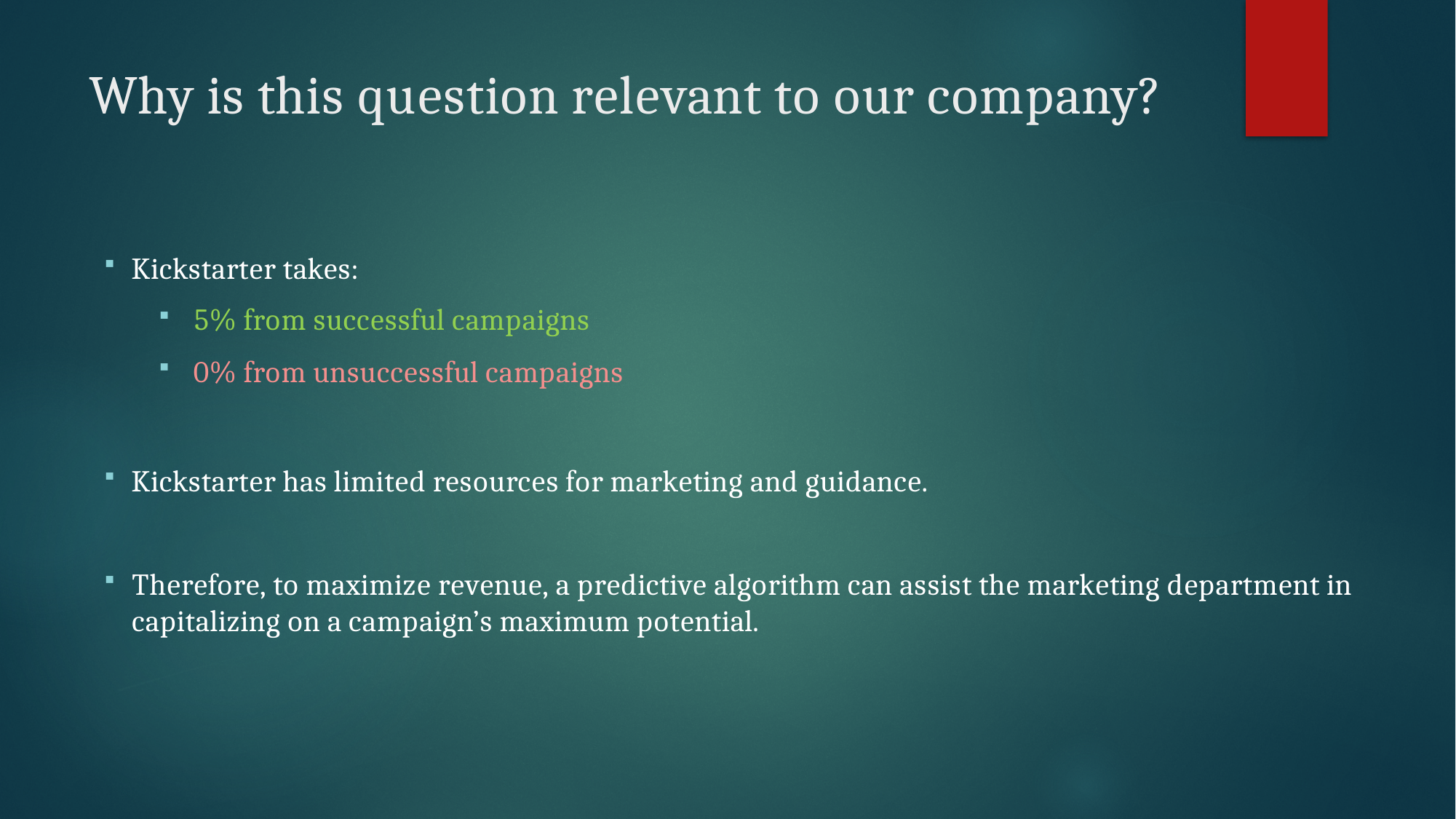

# Why is this question relevant to our company?
Kickstarter takes:
 5% from successful campaigns
 0% from unsuccessful campaigns

Kickstarter has limited resources for marketing and guidance.

Therefore, to maximize revenue, a predictive algorithm can assist the marketing department in capitalizing on a campaign’s maximum potential.